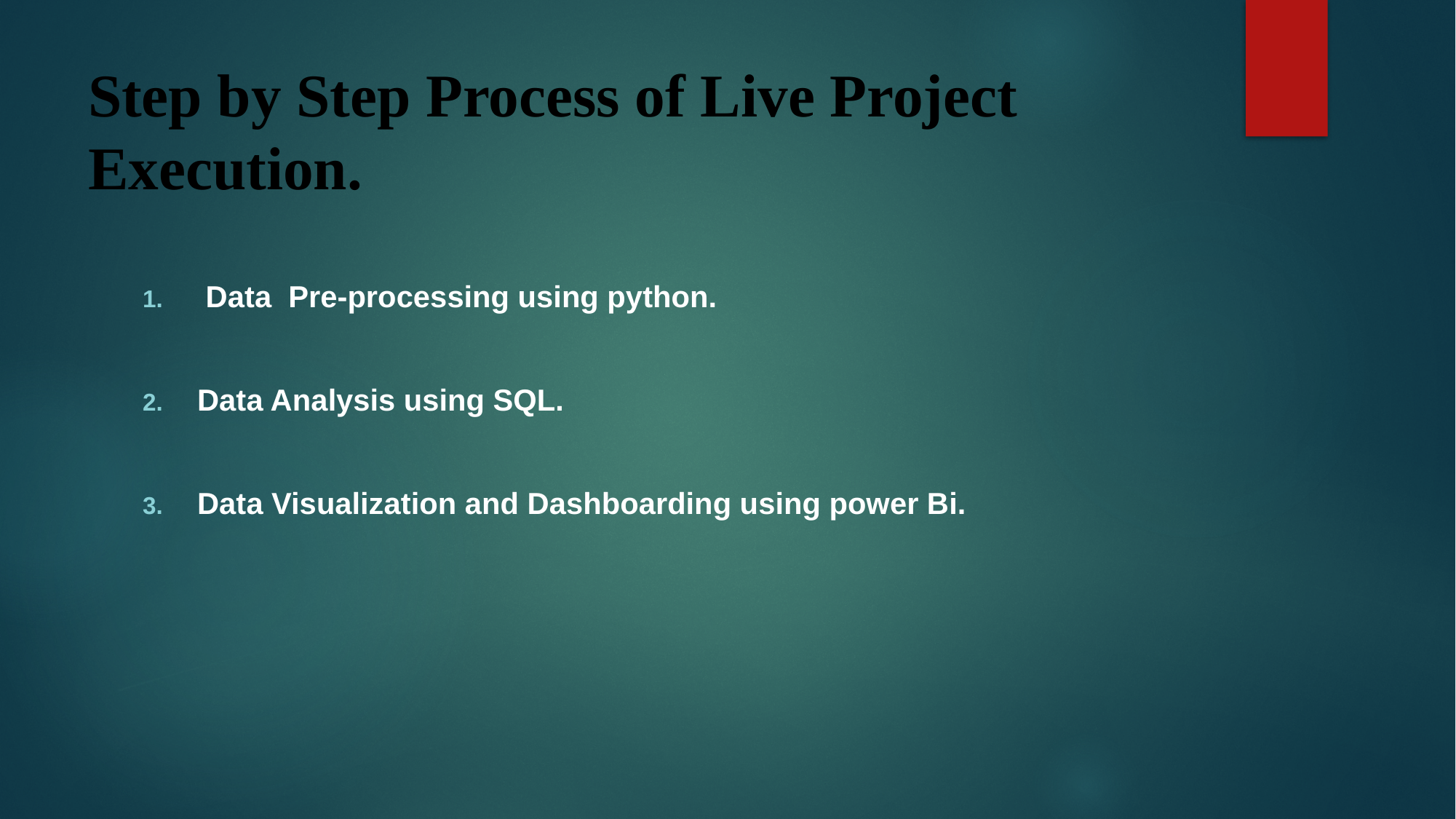

# Step by Step Process of Live Project Execution.
 Data  Pre-processing using python.

Data Analysis using SQL.

Data Visualization and Dashboarding using power Bi.